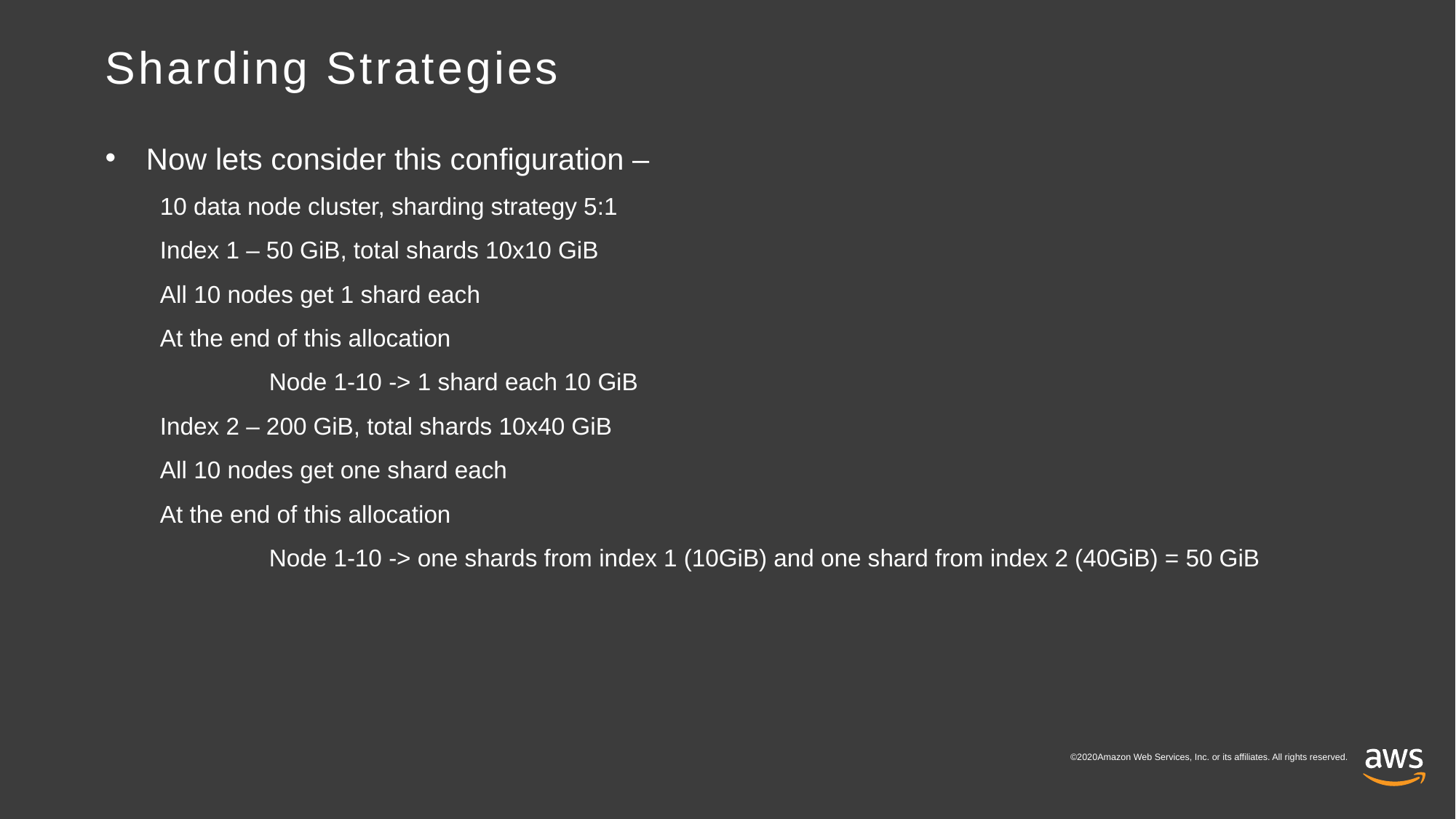

# Sharding Strategies
Now lets consider this configuration –
10 data node cluster, sharding strategy 5:1
Index 1 – 50 GiB, total shards 10x10 GiB
All 10 nodes get 1 shard each
At the end of this allocation
	Node 1-10 -> 1 shard each 10 GiB
Index 2 – 200 GiB, total shards 10x40 GiB
All 10 nodes get one shard each
At the end of this allocation
	Node 1-10 -> one shards from index 1 (10GiB) and one shard from index 2 (40GiB) = 50 GiB